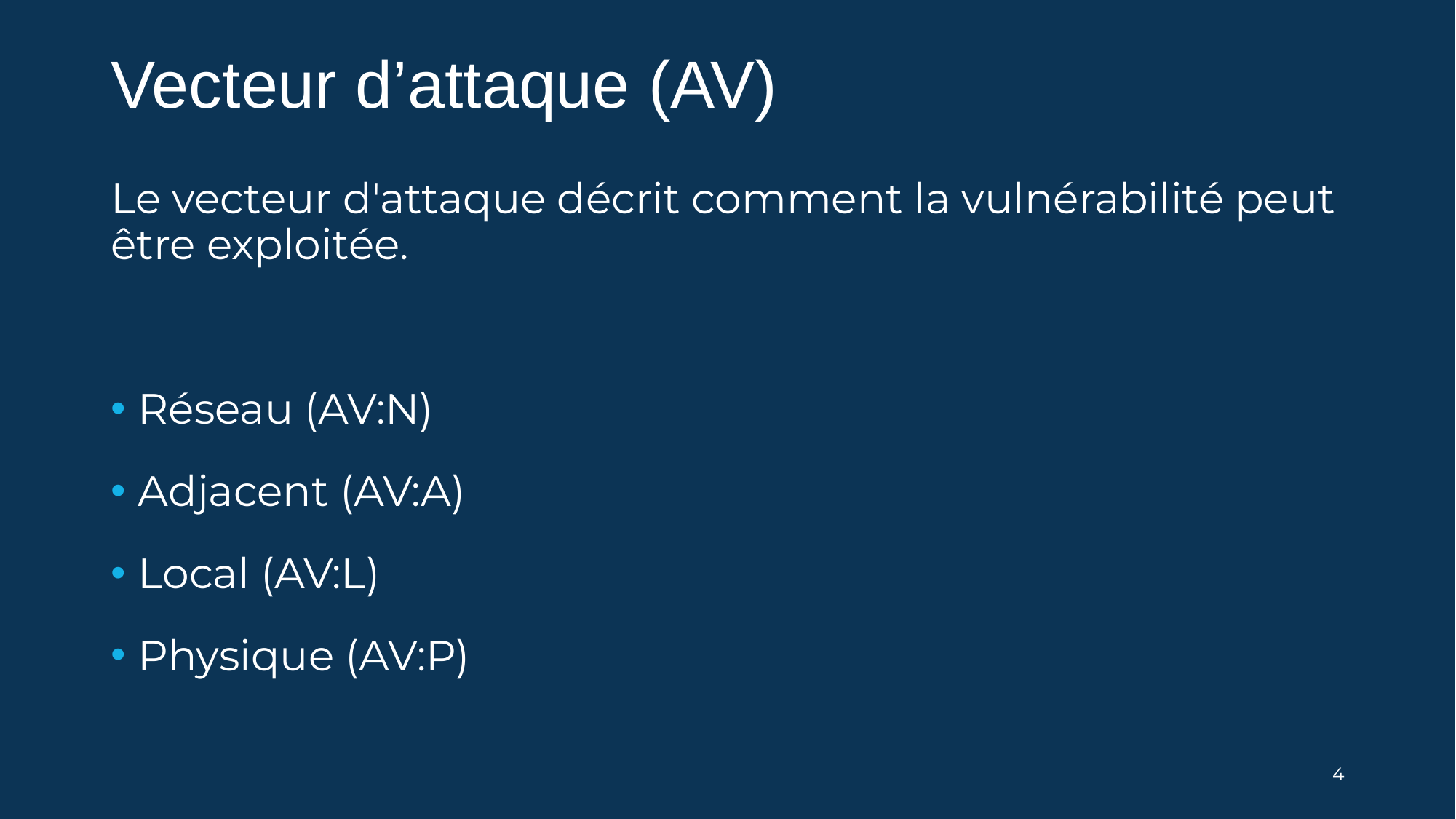

# Vecteur d’attaque (AV)
Le vecteur d'attaque décrit comment la vulnérabilité peut être exploitée.

Réseau (AV:N)
Adjacent (AV:A)
Local (AV:L)
Physique (AV:P)
4